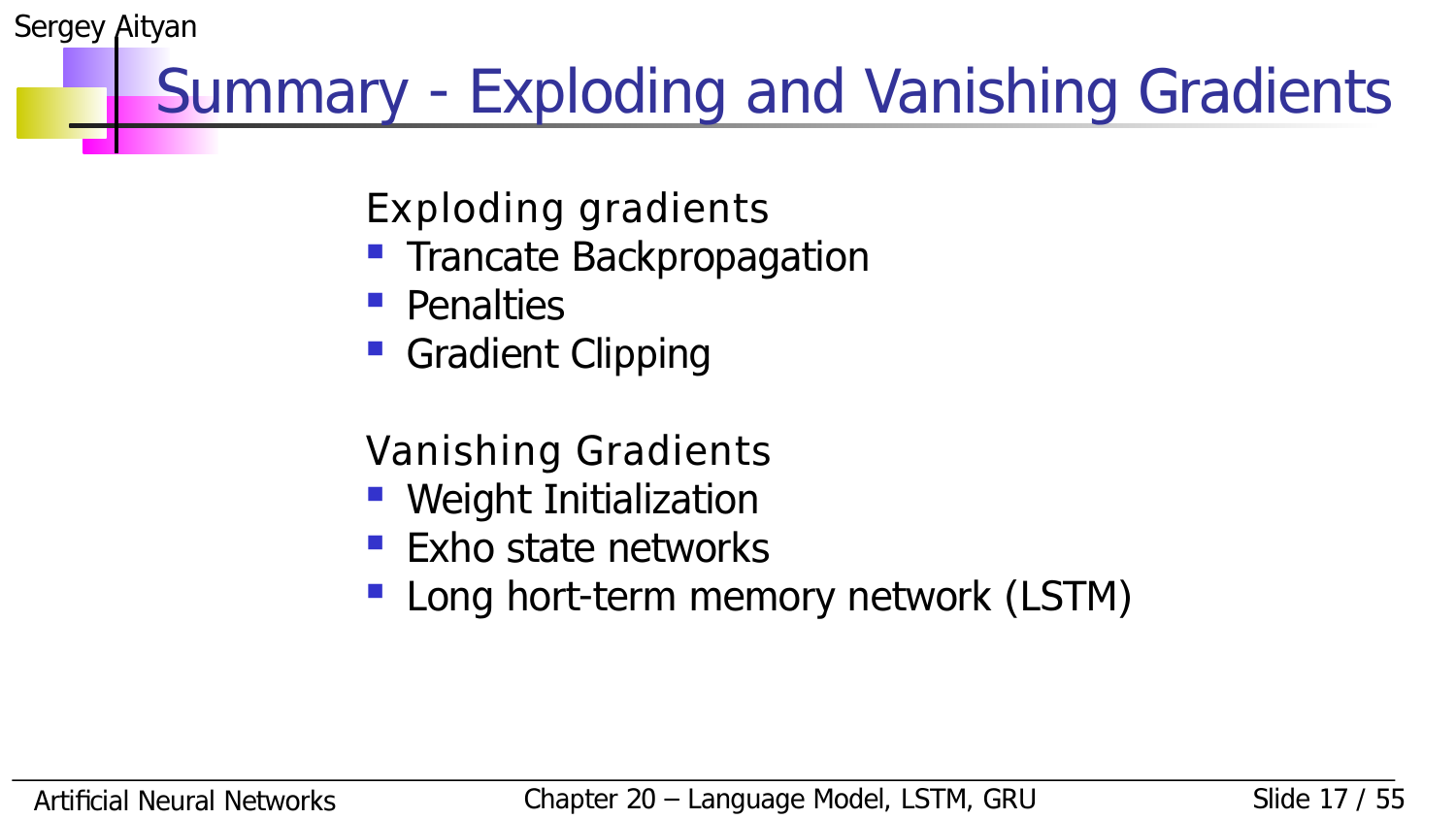

# Summary - Exploding and Vanishing Gradients
Exploding gradients
Trancate Backpropagation
Penalties
Gradient Clipping

Vanishing Gradients
Weight Initialization
Exho state networks
Long hort-term memory network (LSTM)